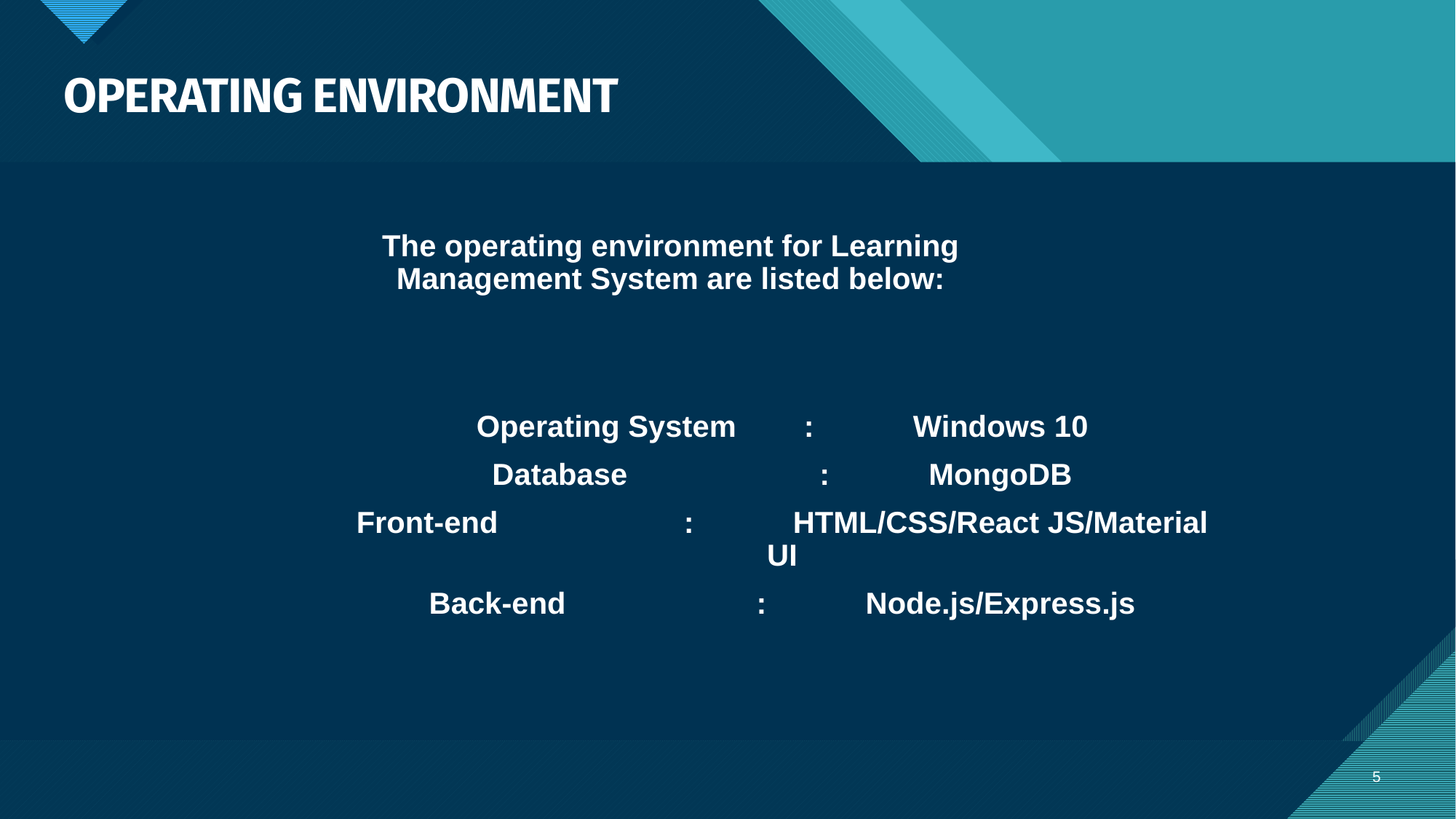

# OPERATING ENVIRONMENT
The operating environment for Learning Management System are listed below:
Operating System	:	Windows 10
Database		:	MongoDB
Front-end		:	HTML/CSS/React JS/Material UI
Back-end		:	Node.js/Express.js

5